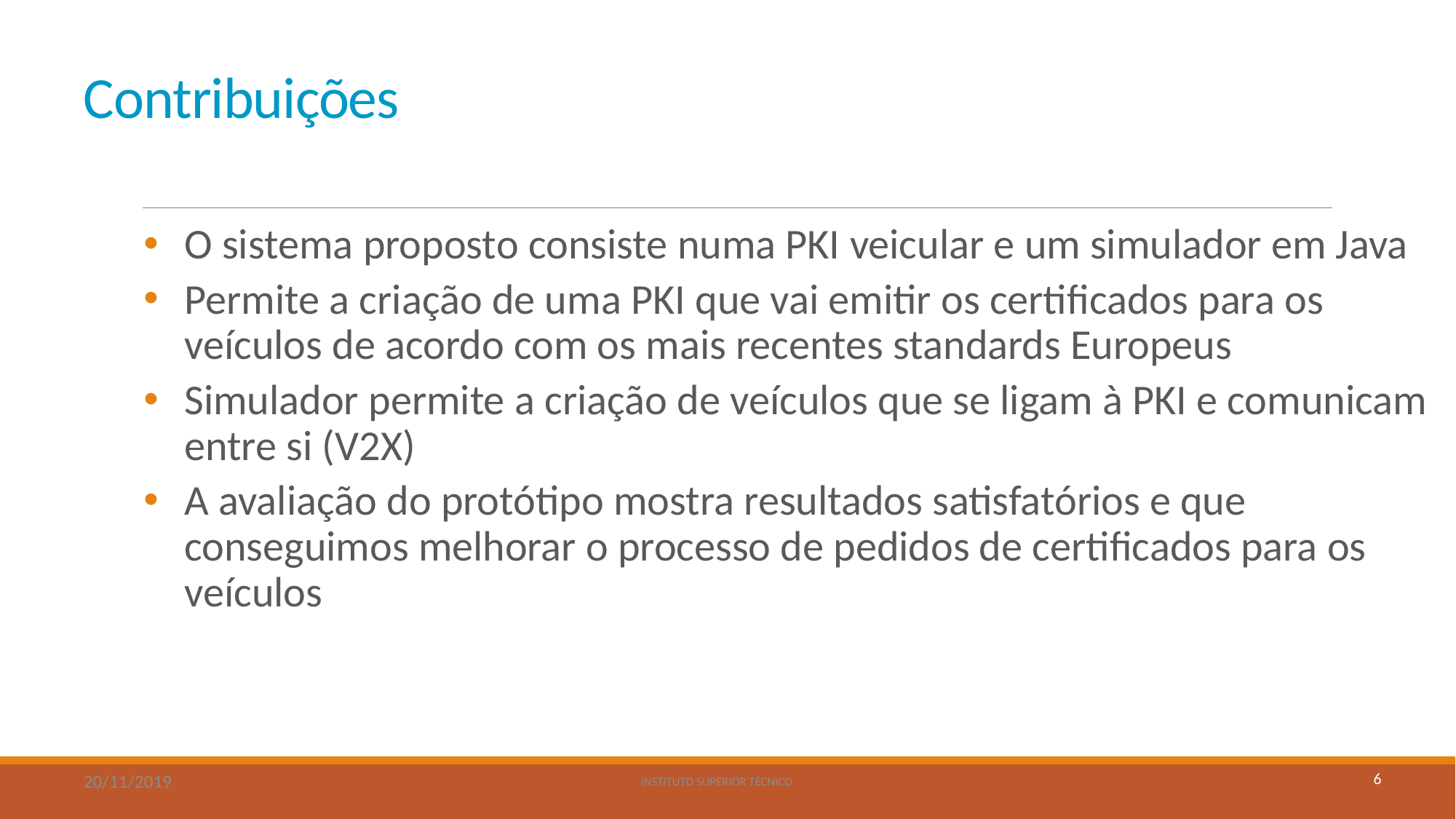

# Contribuições
O sistema proposto consiste numa PKI veicular e um simulador em Java
Permite a criação de uma PKI que vai emitir os certificados para os veículos de acordo com os mais recentes standards Europeus
Simulador permite a criação de veículos que se ligam à PKI e comunicam entre si (V2X)
A avaliação do protótipo mostra resultados satisfatórios e que conseguimos melhorar o processo de pedidos de certificados para os veículos
6
20/11/2019
Instituto Superior Técnico